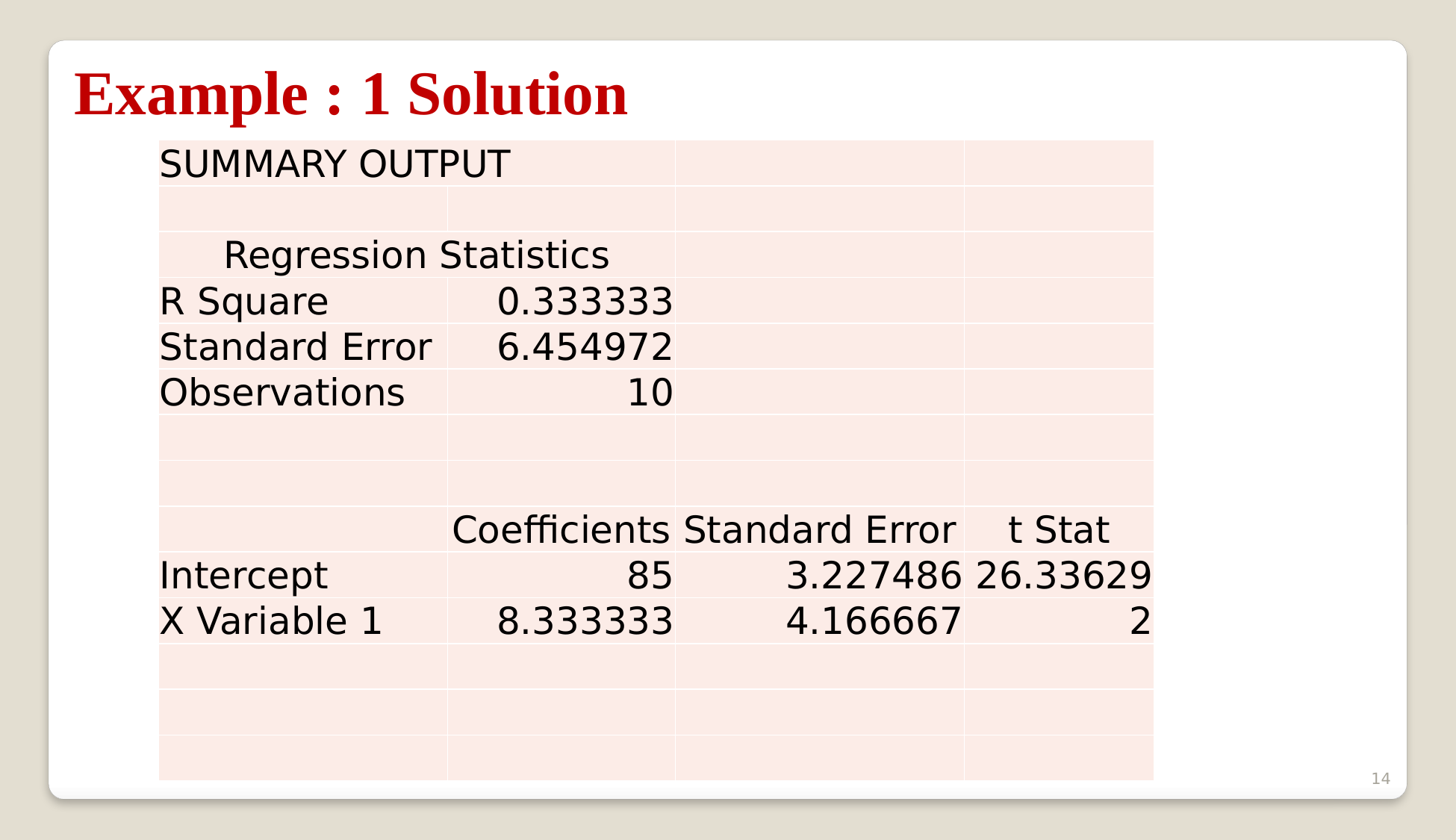

Example : 1 Solution

| SUMMARY OUTPUT |  |  |  |
| --- | --- | --- | --- |
|  |  |  |  |
| Regression Statistics |  |  |  |
| R Square | 0.333333 |  |  |
| Standard Error | 6.454972 |  |  |
| Observations | 10 |  |  |
|  |  |  |  |
|  |  |  |  |
|  | Coefficients | Standard Error | t Stat |
| Intercept | 85 | 3.227486 | 26.33629 |
| X Variable 1 | 8.333333 | 4.166667 | 2 |
|  |  |  |  |
|  |  |  |  |
|  |  |  |  |
14